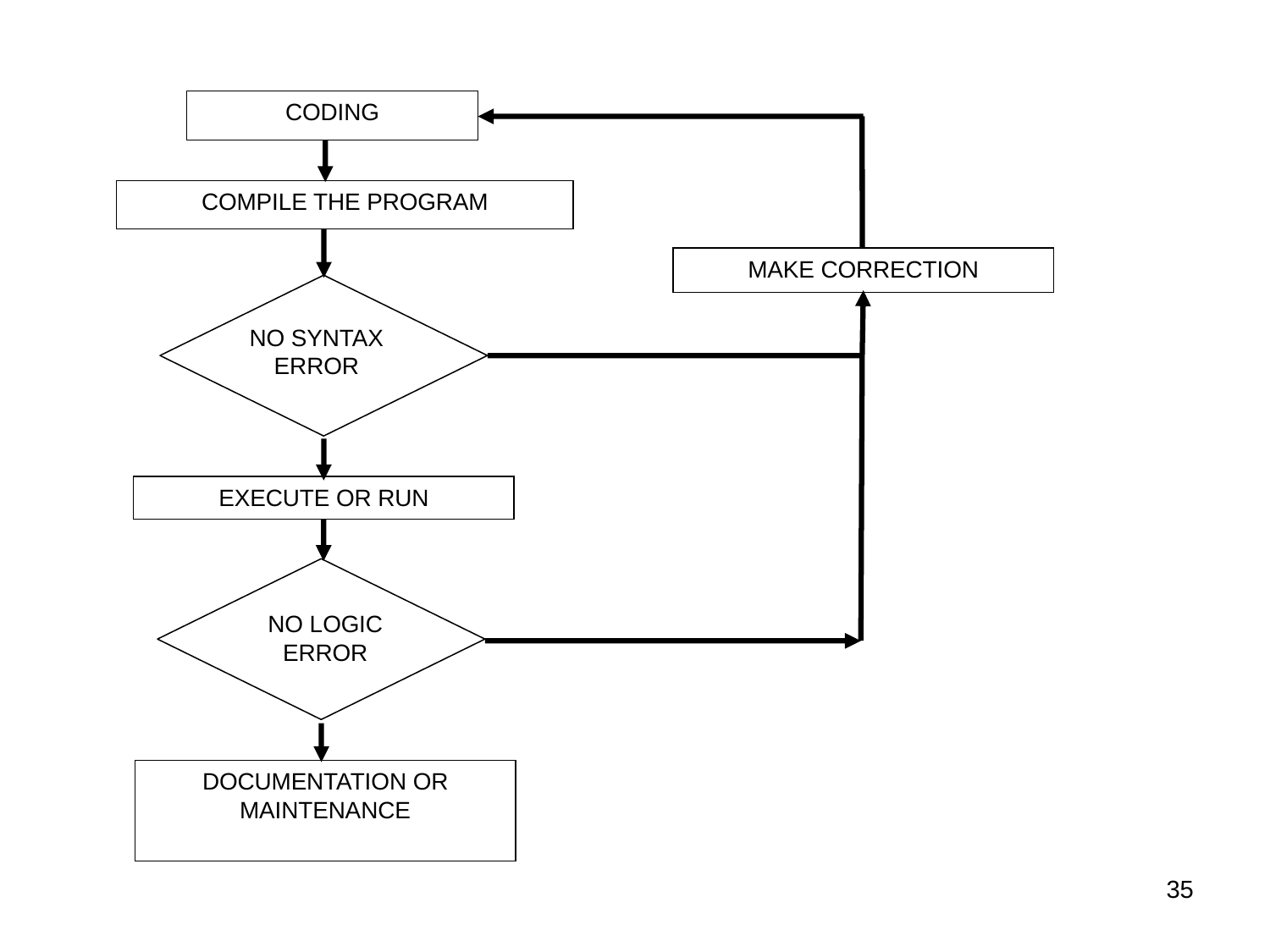

CODING

COMPILE THE PROGRAM

MAKE CORRECTION

NO SYNTAX
ERROR

EXECUTE OR RUN

NO LOGIC
ERROR

DOCUMENTATION OR MAINTENANCE

35